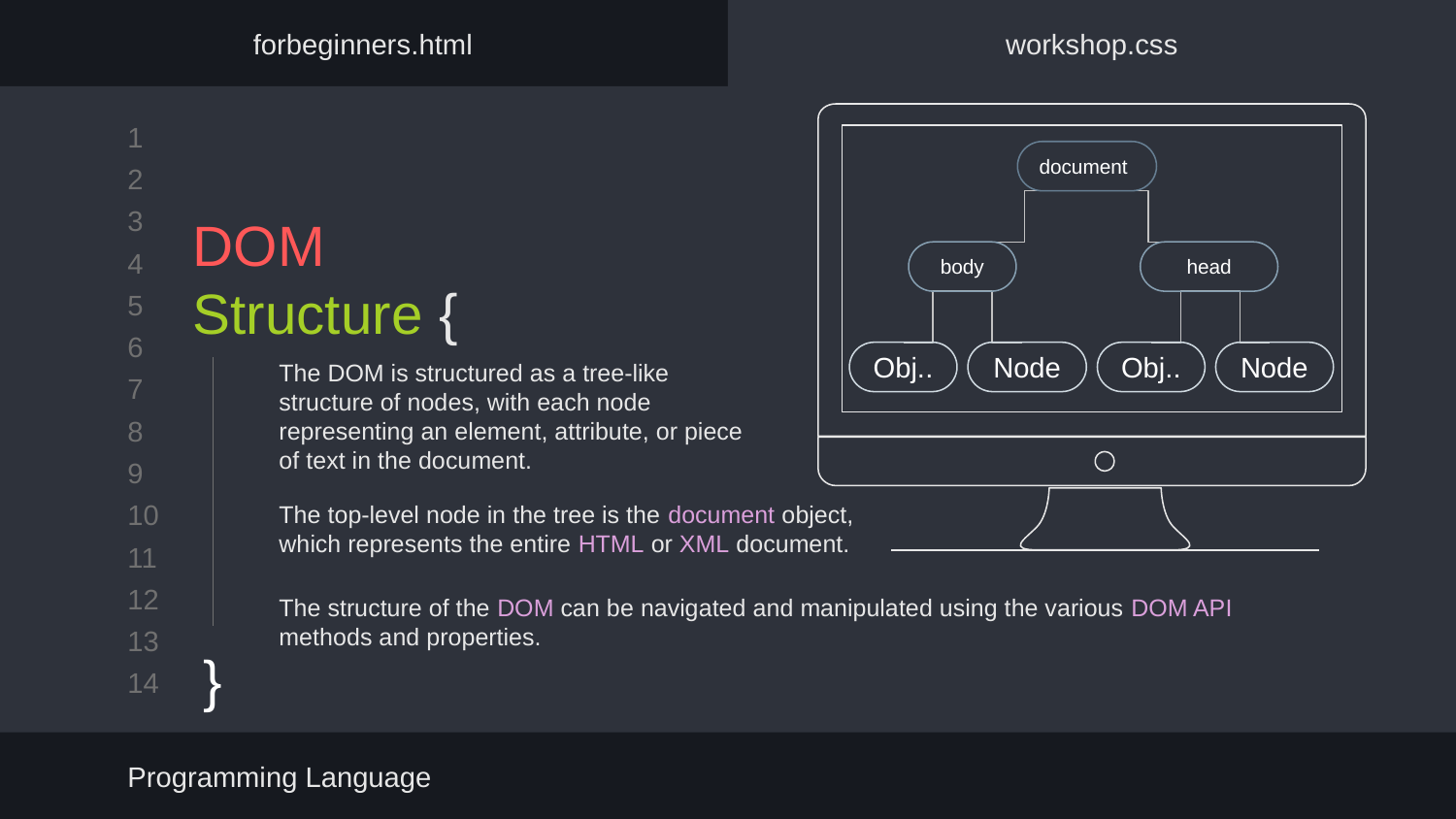

forbeginners.html
workshop.css

document
body
head
Obj..
Node
Obj..
Node
# DOM Structure {
The DOM is structured as a tree-like structure of nodes, with each node representing an element, attribute, or piece of text in the document.
}
The top-level node in the tree is the document object, which represents the entire HTML or XML document.
The structure of the DOM can be navigated and manipulated using the various DOM API methods and properties.
Programming Language